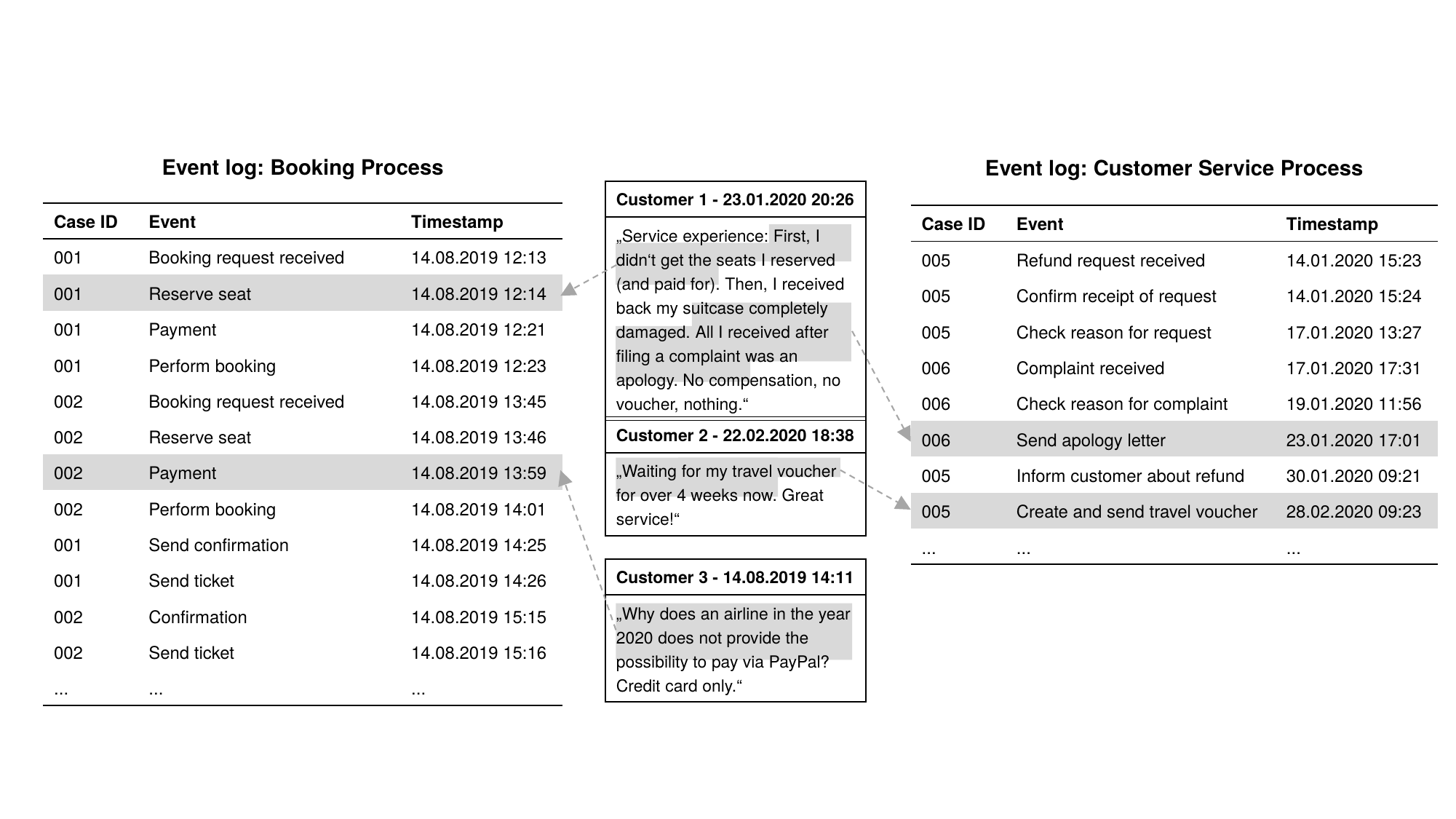

Event log: Booking Process
Event log: Customer Service Process
| Customer 1 - 23.01.2020 20:26 |
| --- |
| „Service experience: First, I didn‘t get the seats I reserved (and paid for). Then, I received back my suitcase completely damaged. All I received after filing a complaint was an apology. No compensation, no voucher, nothing.“ |
| Case ID | Event | Timestamp |
| --- | --- | --- |
| 001 | Booking request received | 14.08.2019 12:13 |
| 001 | Reserve seat | 14.08.2019 12:14 |
| 001 | Payment | 14.08.2019 12:21 |
| 001 | Perform booking | 14.08.2019 12:23 |
| 002 | Booking request received | 14.08.2019 13:45 |
| 002 | Reserve seat | 14.08.2019 13:46 |
| 002 | Payment | 14.08.2019 13:59 |
| 002 | Perform booking | 14.08.2019 14:01 |
| 001 | Send confirmation | 14.08.2019 14:25 |
| 001 | Send ticket | 14.08.2019 14:26 |
| 002 | Confirmation | 14.08.2019 15:15 |
| 002 | Send ticket | 14.08.2019 15:16 |
| ... | ... | ... |
| Case ID | Event | Timestamp |
| --- | --- | --- |
| 005 | Refund request received | 14.01.2020 15:23 |
| 005 | Confirm receipt of request | 14.01.2020 15:24 |
| 005 | Check reason for request | 17.01.2020 13:27 |
| 006 | Complaint received | 17.01.2020 17:31 |
| 006 | Check reason for complaint | 19.01.2020 11:56 |
| 006 | Send apology letter | 23.01.2020 17:01 |
| 005 | Inform customer about refund | 30.01.2020 09:21 |
| 005 | Create and send travel voucher | 28.02.2020 09:23 |
| ... | ... | ... |

| Customer 2 - 22.02.2020 18:38 |
| --- |
| „Waiting for my travel voucher for over 4 weeks now. Great service!“ |

| Customer 3 - 14.08.2019 14:11 |
| --- |
| „Why does an airline in the year 2020 does not provide the possibility to pay via PayPal? Credit card only.“ |